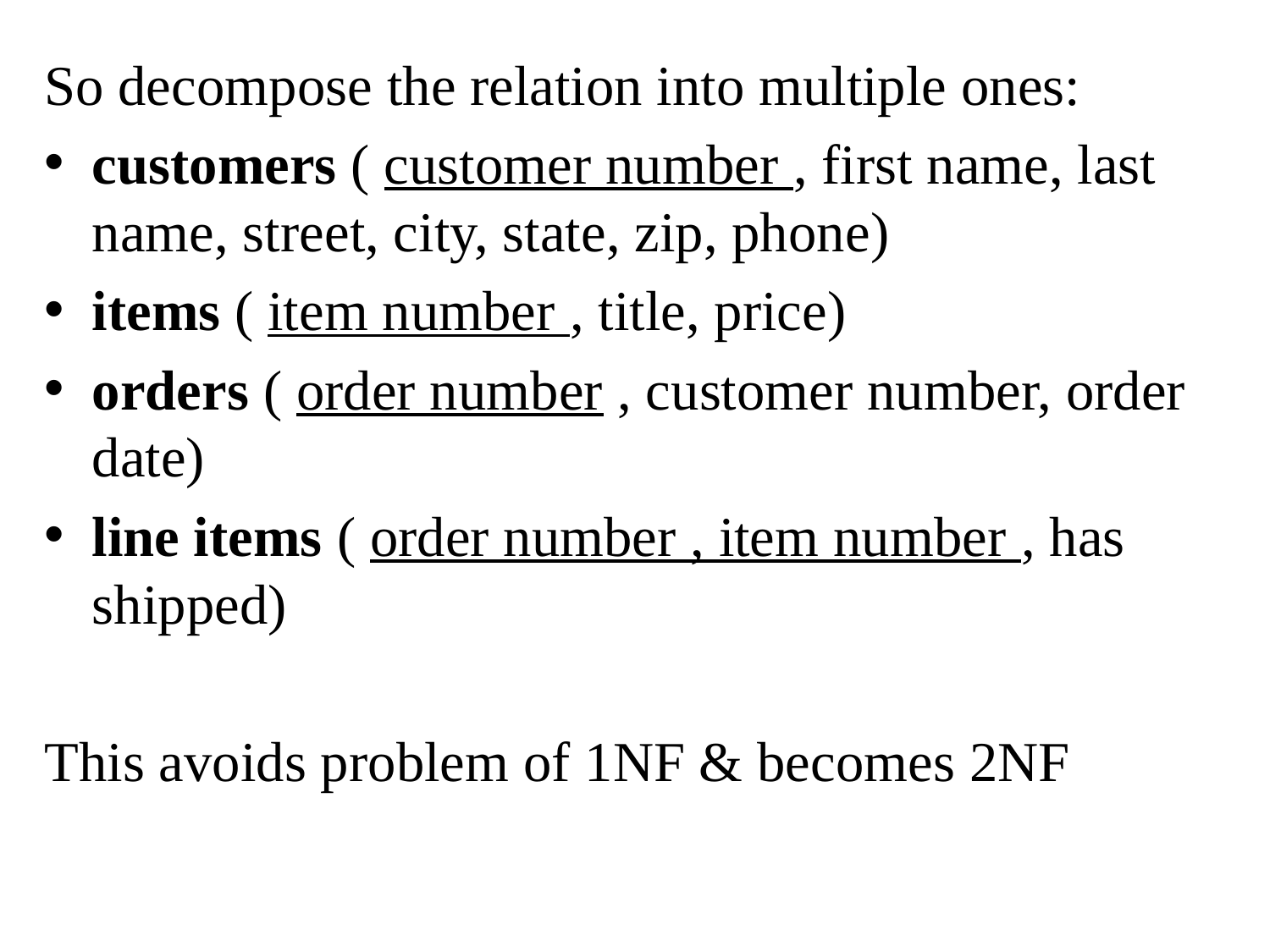

So decompose the relation into multiple ones:
customers ( customer number , first name, last name, street, city, state, zip, phone)
items ( item number , title, price)
orders ( order number , customer number, order date)
line items ( order number , item number , has shipped)

This avoids problem of 1NF & becomes 2NF